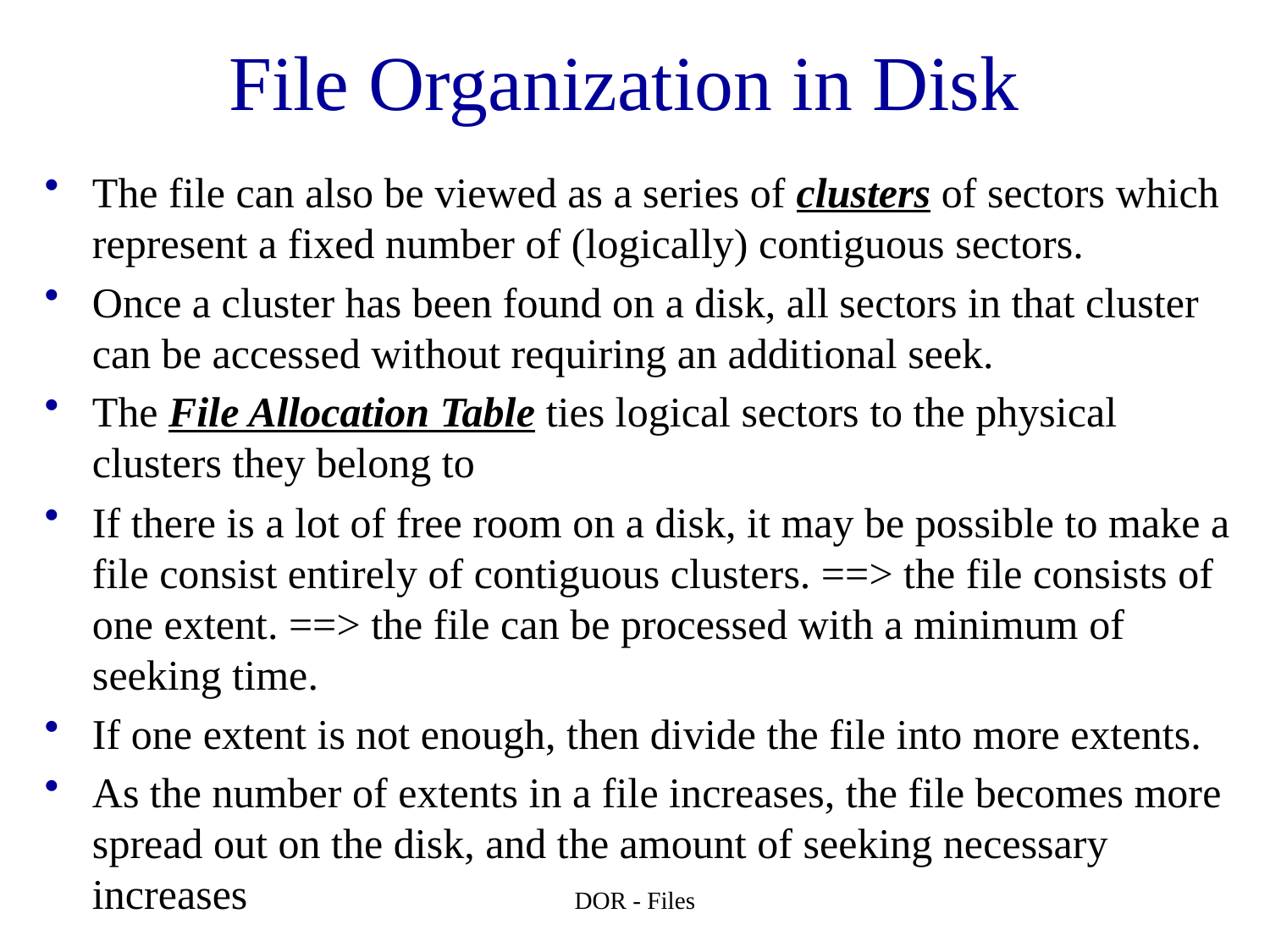

# File Organization in Disk
The file can also be viewed as a series of clusters of sectors which represent a fixed number of (logically) contiguous sectors.
Once a cluster has been found on a disk, all sectors in that cluster can be accessed without requiring an additional seek.
The File Allocation Table ties logical sectors to the physical clusters they belong to
If there is a lot of free room on a disk, it may be possible to make a file consist entirely of contiguous clusters. ==> the file consists of one extent. ==> the file can be processed with a minimum of seeking time.
If one extent is not enough, then divide the file into more extents.
As the number of extents in a file increases, the file becomes more spread out on the disk, and the amount of seeking necessary increases
DOR - Files